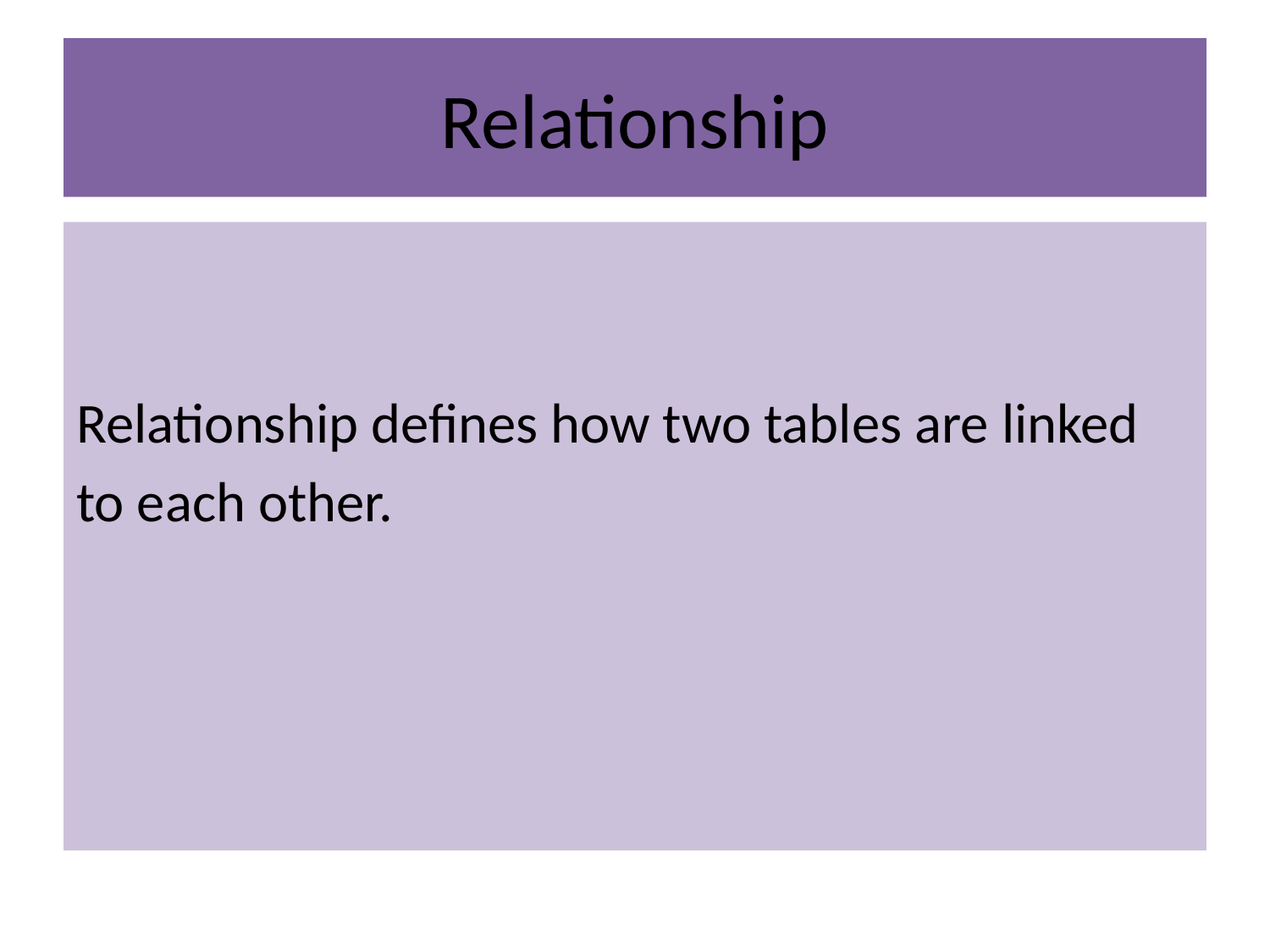

# Relationship

Relationship defines how two tables are linked
to each other.